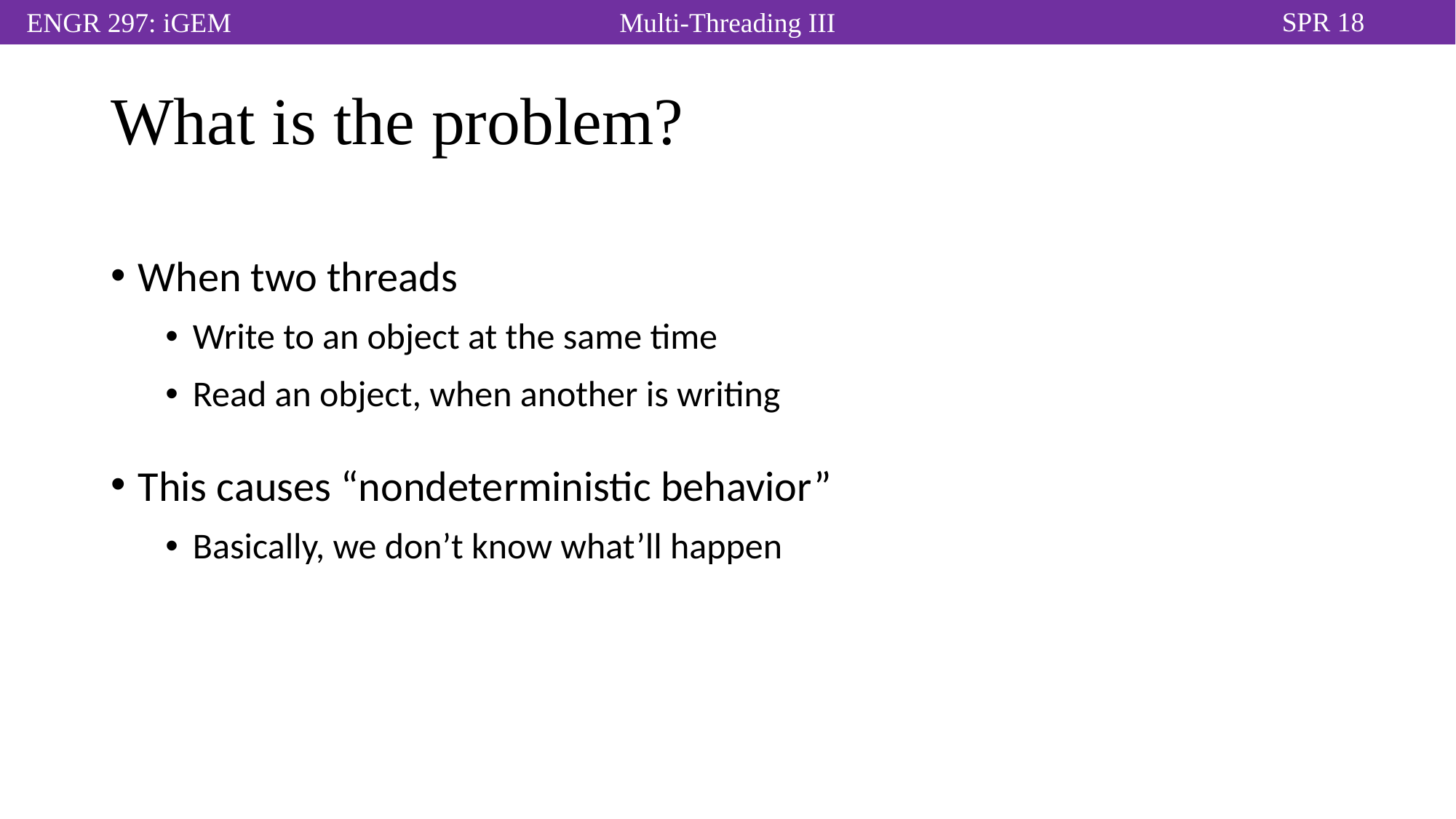

# What is the problem?
When two threads
Write to an object at the same time
Read an object, when another is writing
This causes “nondeterministic behavior”
Basically, we don’t know what’ll happen